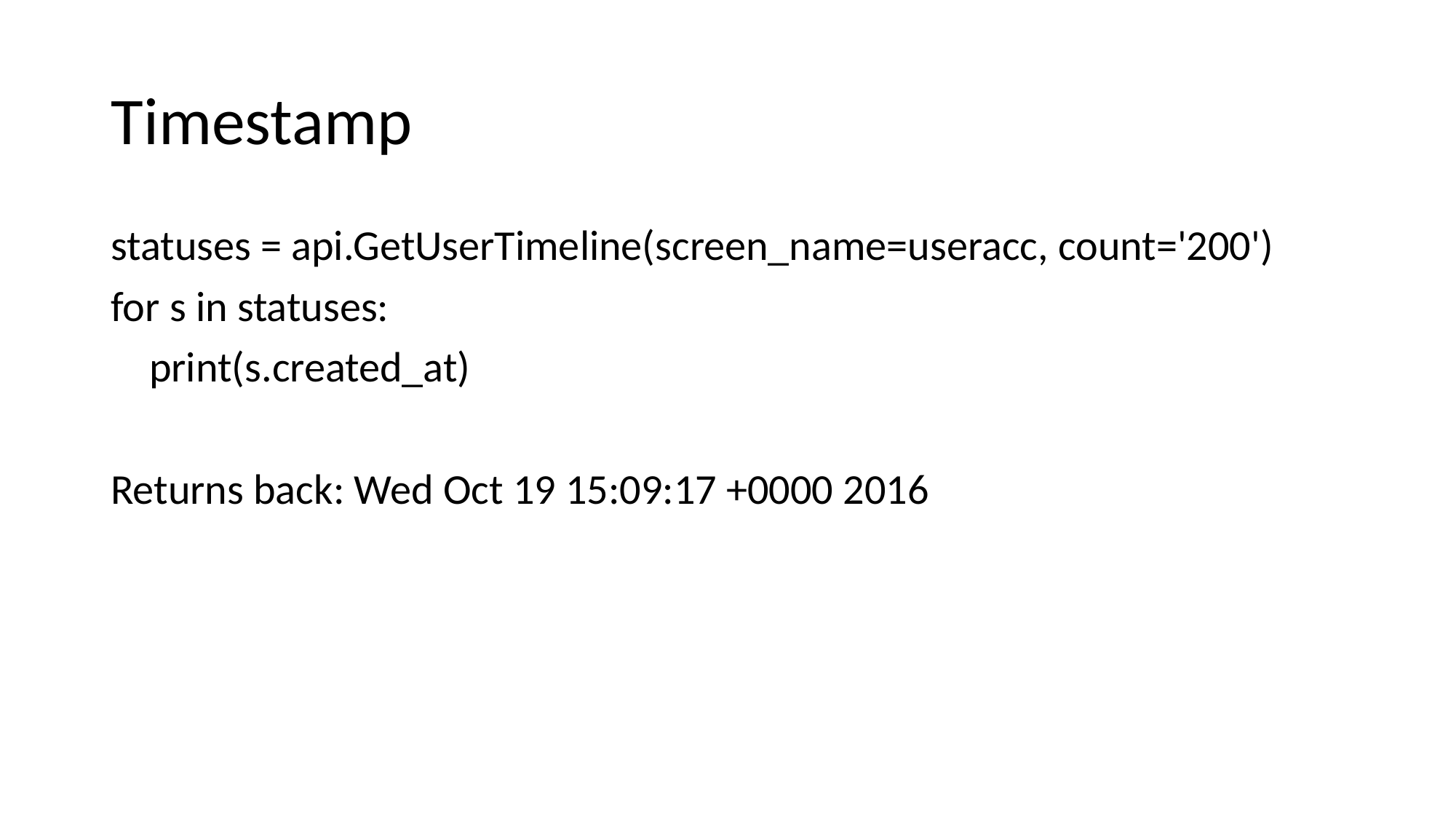

# Timestamp
statuses = api.GetUserTimeline(screen_name=useracc, count='200')
for s in statuses:
    print(s.created_at)

Returns back: Wed Oct 19 15:09:17 +0000 2016